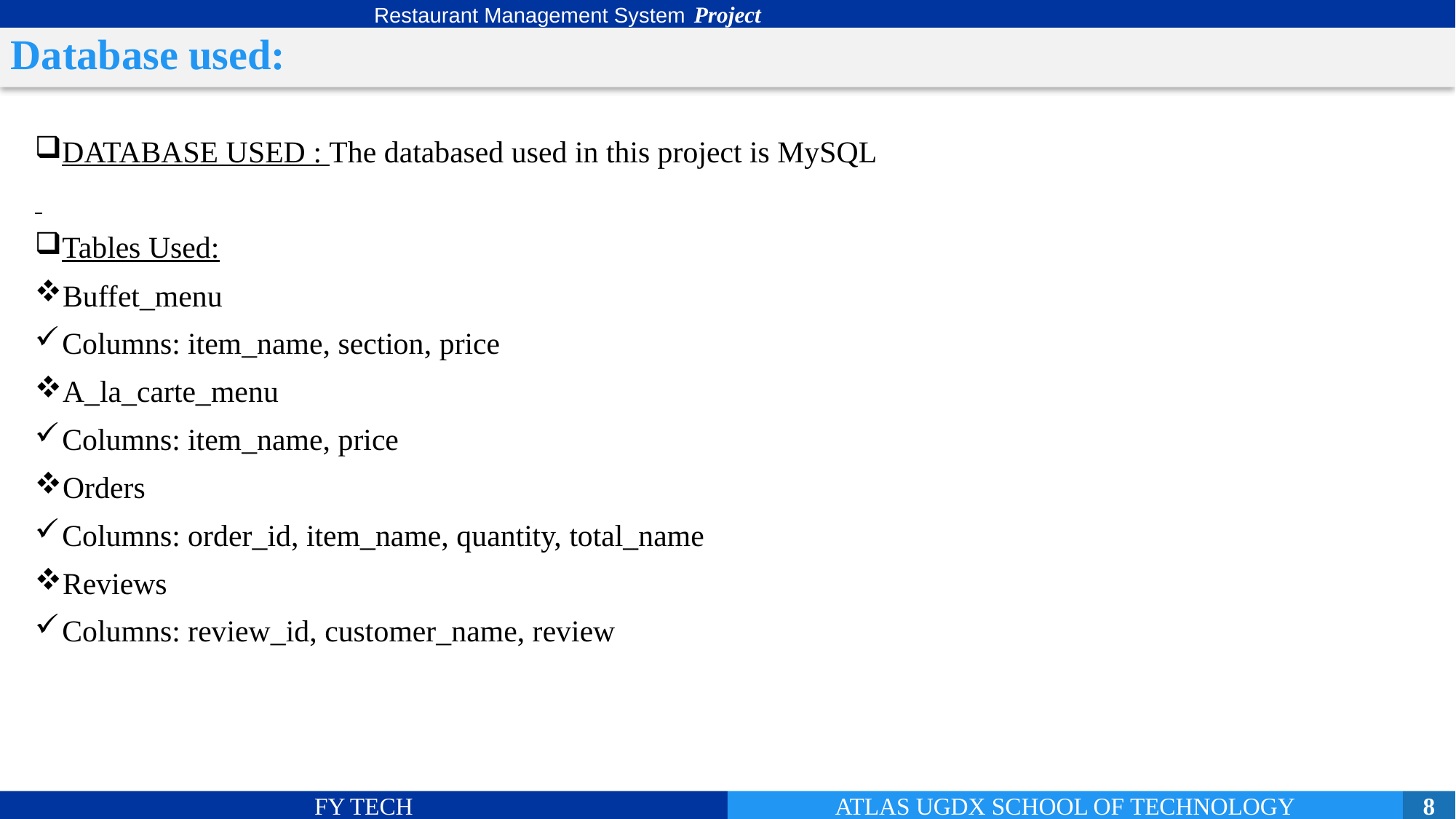

Restaurant Management System
# Database used:
DATABASE USED : The databased used in this project is MySQL

Tables Used:
Buffet_menu
Columns: item_name, section, price
A_la_carte_menu
Columns: item_name, price
Orders
Columns: order_id, item_name, quantity, total_name
Reviews
Columns: review_id, customer_name, review